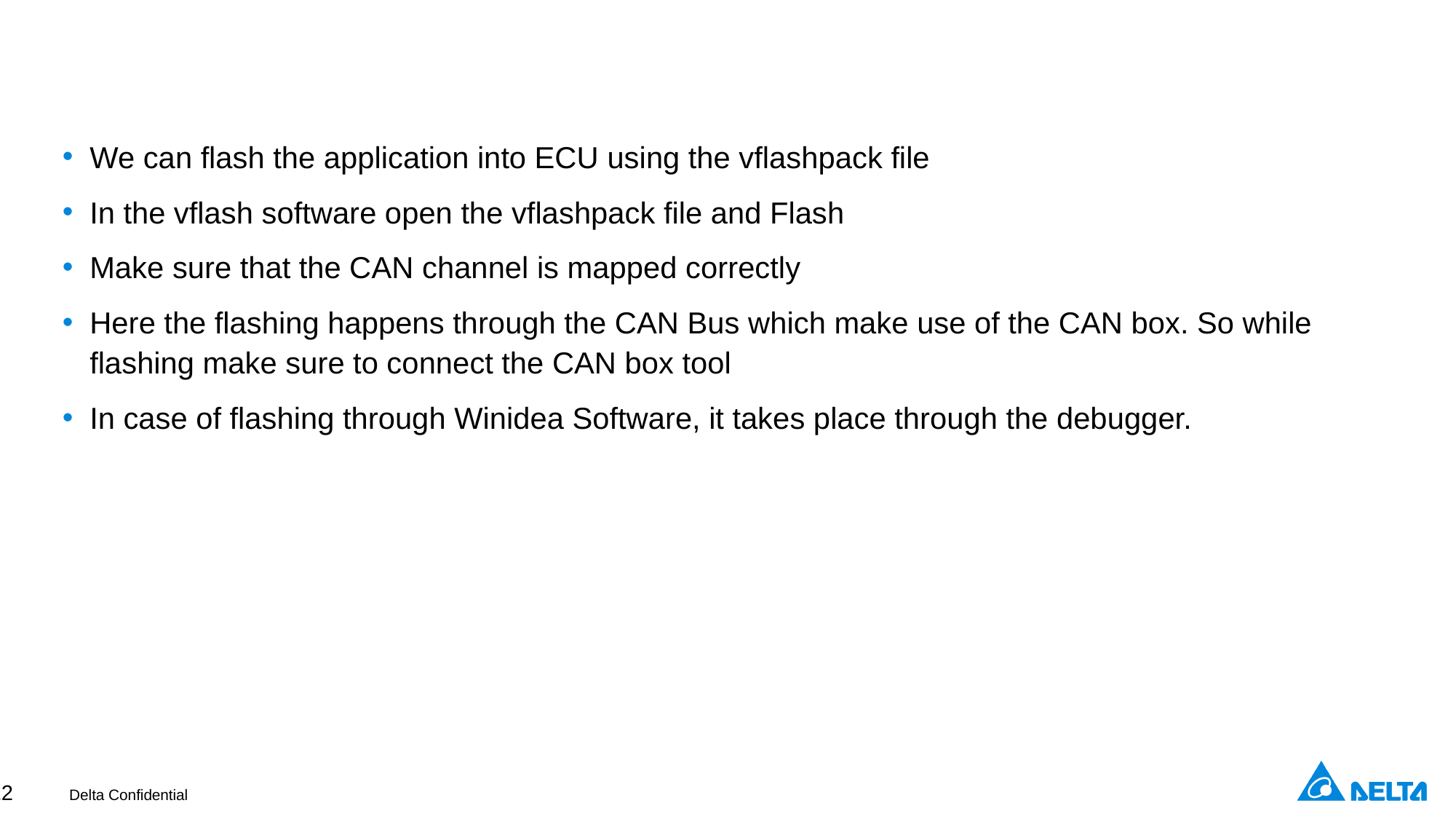

We can flash the application into ECU using the vflashpack file
In the vflash software open the vflashpack file and Flash
Make sure that the CAN channel is mapped correctly
Here the flashing happens through the CAN Bus which make use of the CAN box. So while flashing make sure to connect the CAN box tool
In case of flashing through Winidea Software, it takes place through the debugger.